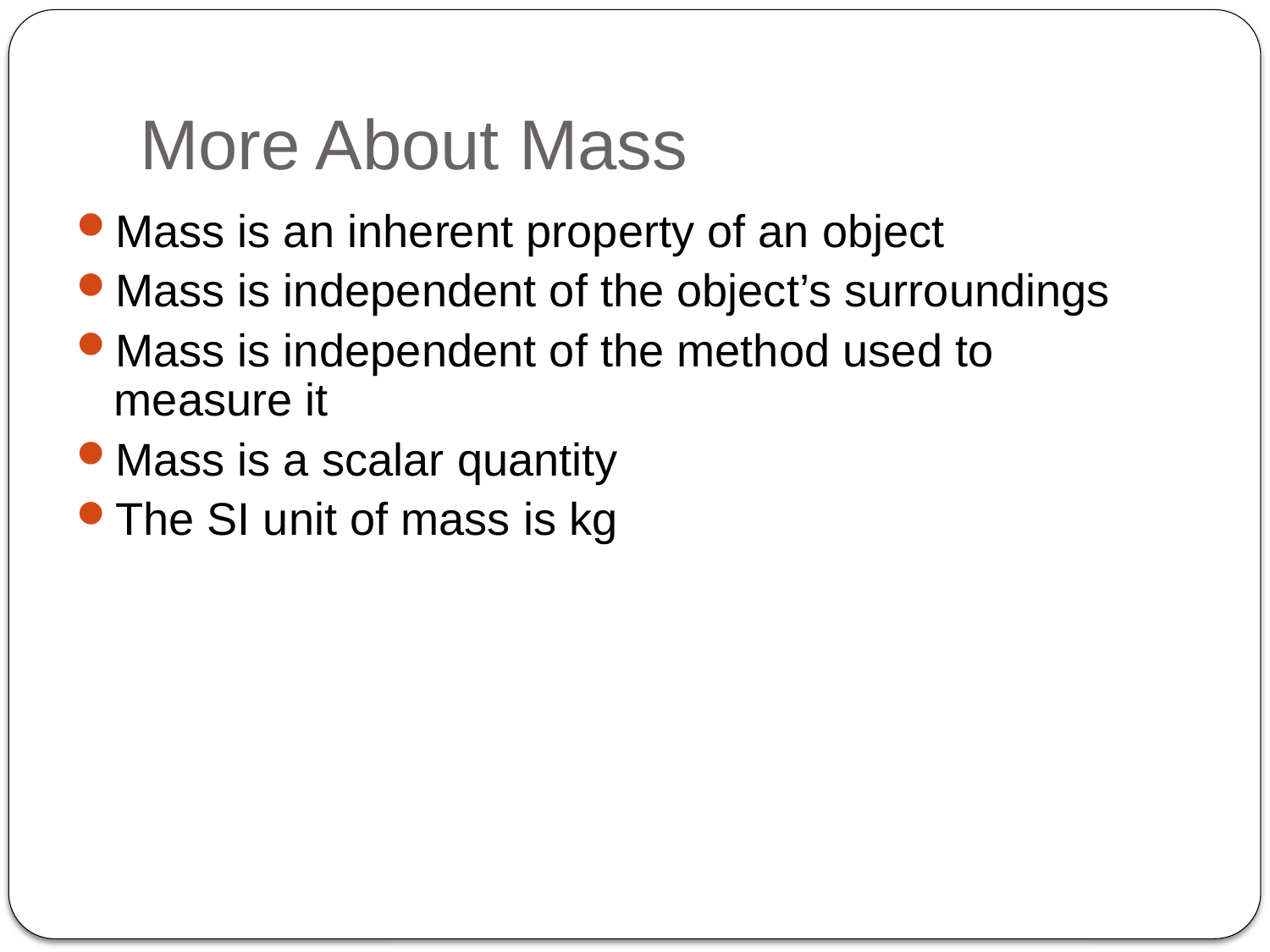

# More About Mass
Mass is an inherent property of an object
Mass is independent of the object’s surroundings
Mass is independent of the method used to measure it
Mass is a scalar quantity
The SI unit of mass is kg